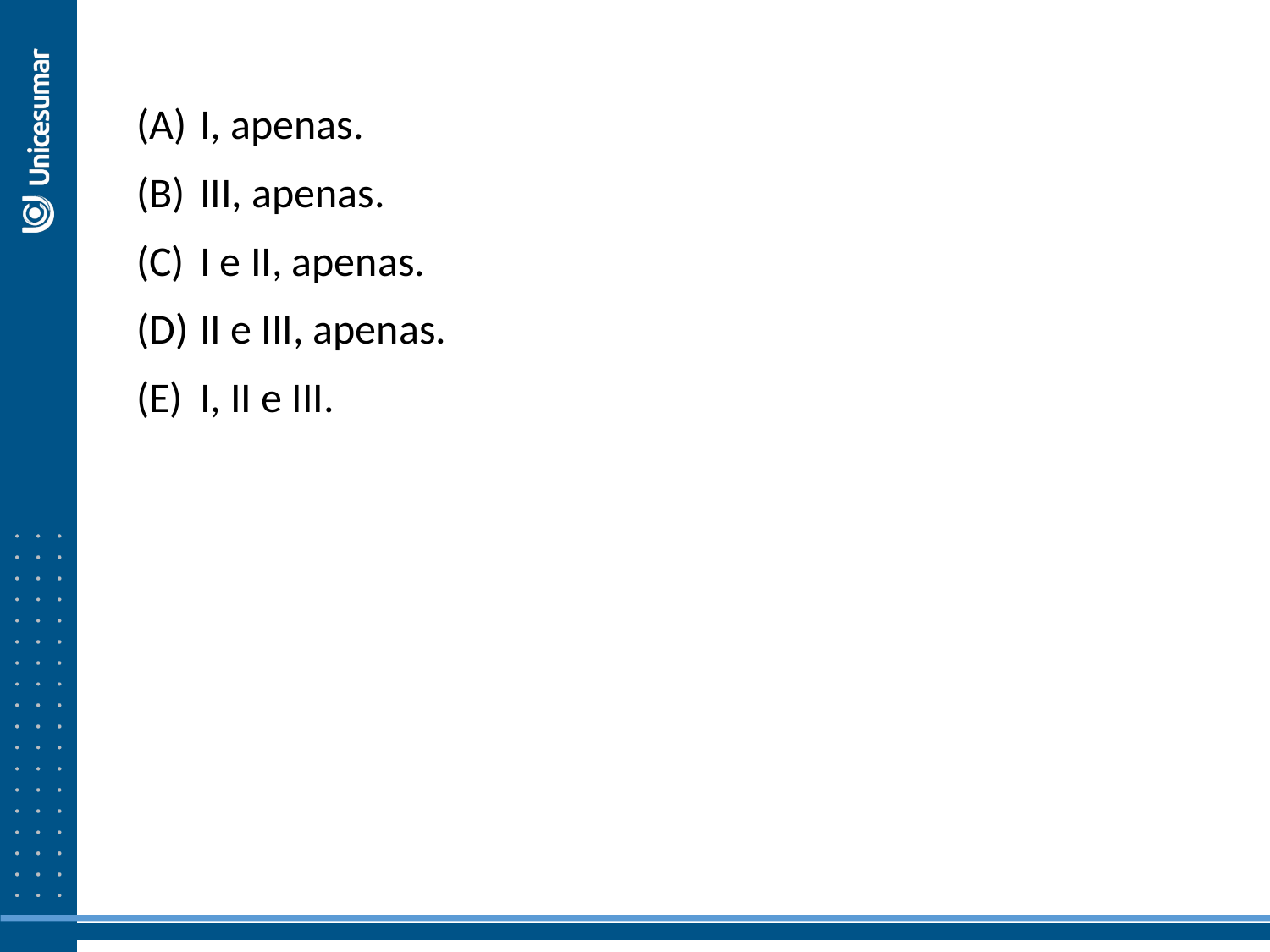

I, apenas.
III, apenas.
I e II, apenas.
II e III, apenas.
I, II e III.